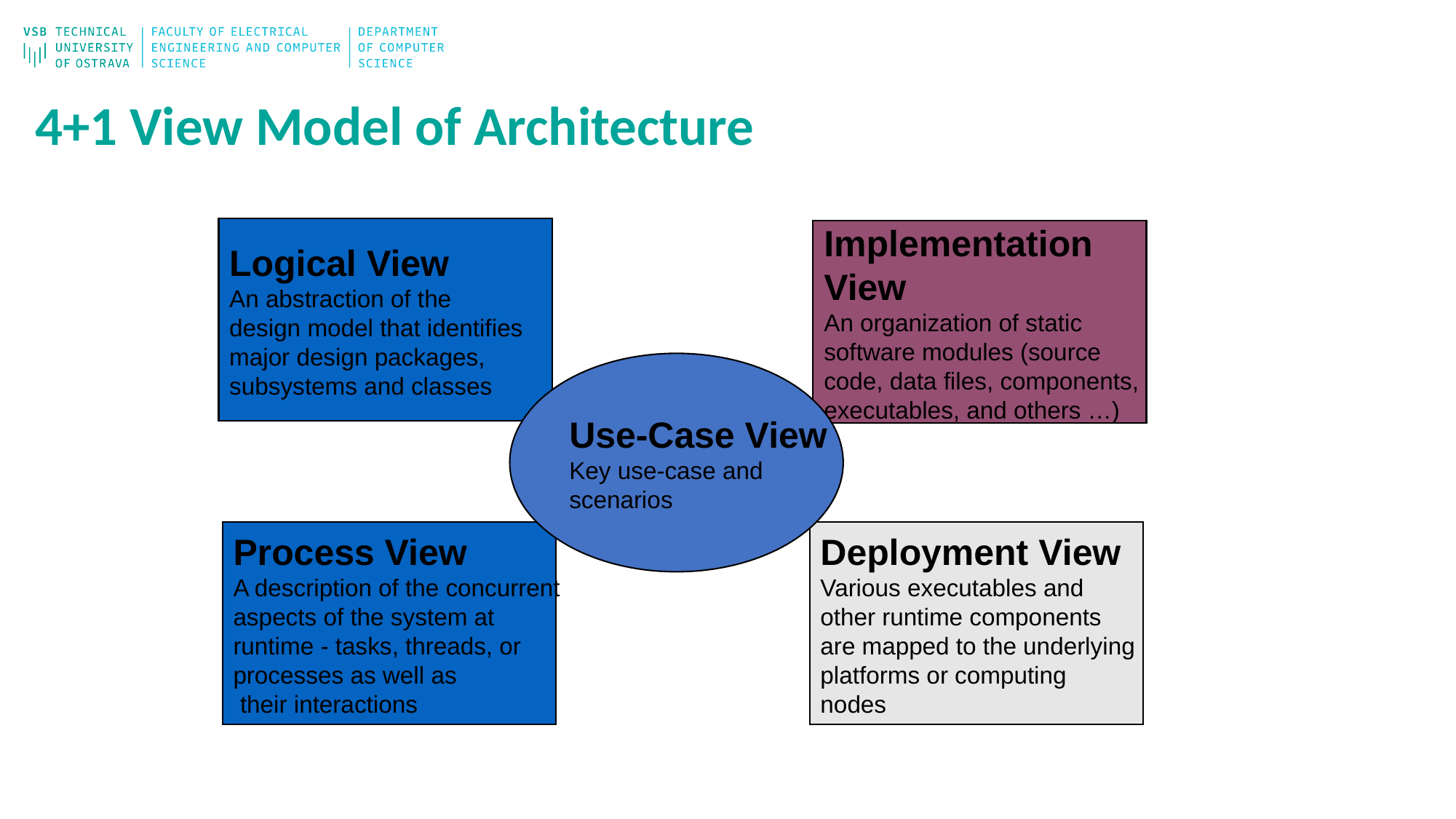

# 4+1 View Model of Architecture
Logical View
An abstraction of the
design model that identifies
major design packages,
subsystems and classes
Implementation
View
An organization of static
software modules (source
code, data files, components,
executables, and others …)
Use-Case View
Key use-case and
scenarios
Process View
A description of the concurrent
aspects of the system at
runtime - tasks, threads, or
processes as well as
 their interactions
Deployment View
Various executables and
other runtime components
are mapped to the underlying
platforms or computing
nodes